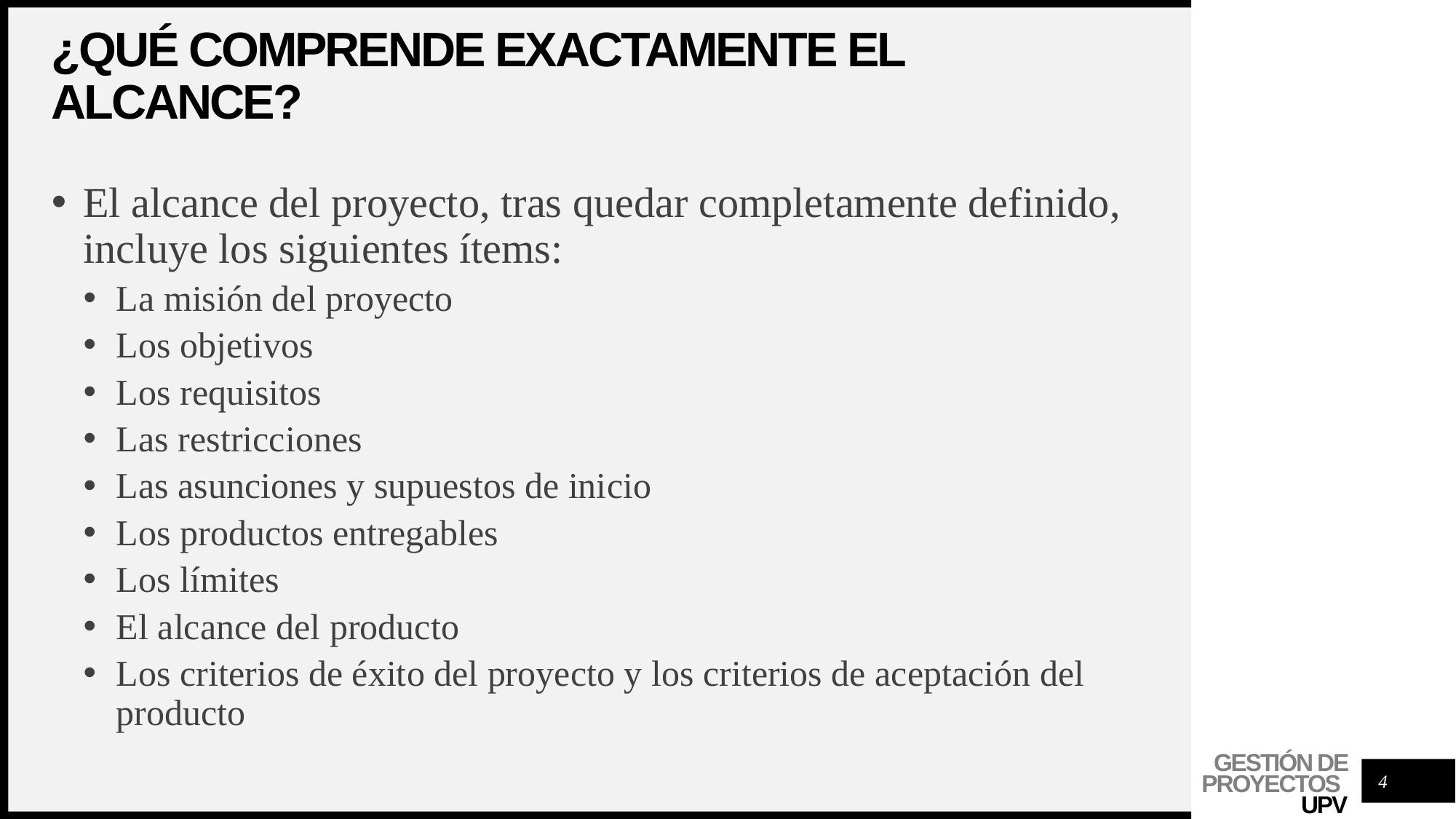

# ¿Qué comprende exactamente el alcance?

El alcance del proyecto, tras quedar completamente definido, incluye los siguientes ítems:
La misión del proyecto
Los objetivos
Los requisitos
Las restricciones
Las asunciones y supuestos de inicio
Los productos entregables
Los límites
El alcance del producto
Los criterios de éxito del proyecto y los criterios de aceptación del producto

4